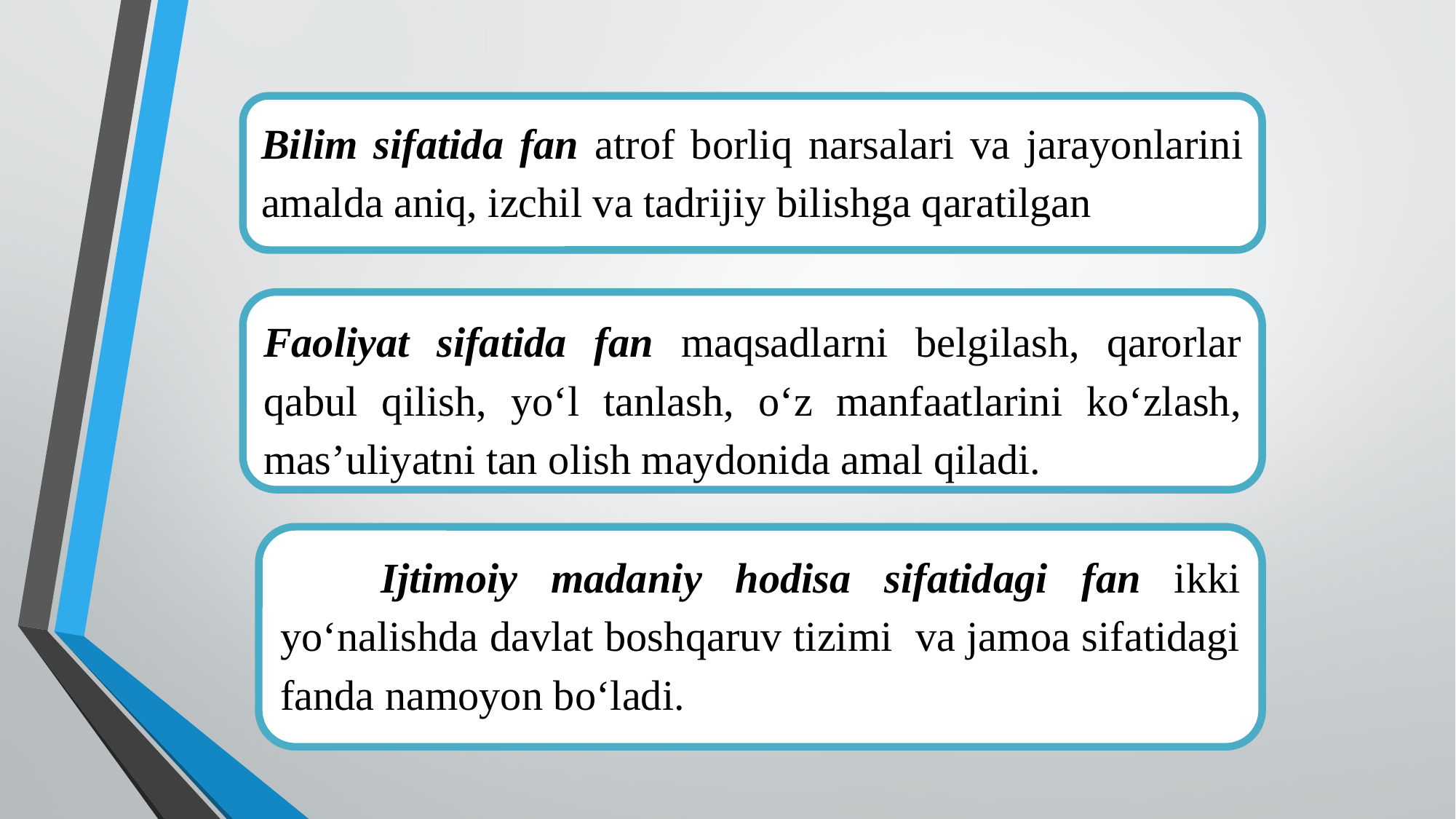

Bilim sifatida fan atrof borliq narsalari va jarayonlarini amalda aniq, izchil va tadrijiy bilishga qaratilgan
Faoliyat sifatida fan maqsadlarni belgilash, qarorlar qabul qilish, yo‘l tanlash, o‘z manfaatlarini ko‘zlash, mas’uliyatni tan olish maydonida amal qiladi.

   Ijtimoiy madaniy hodisa sifatidagi fan ikki yo‘nalishda davlat boshqaruv tizimi  va jamoa sifatidagi fanda namoyon bo‘ladi.